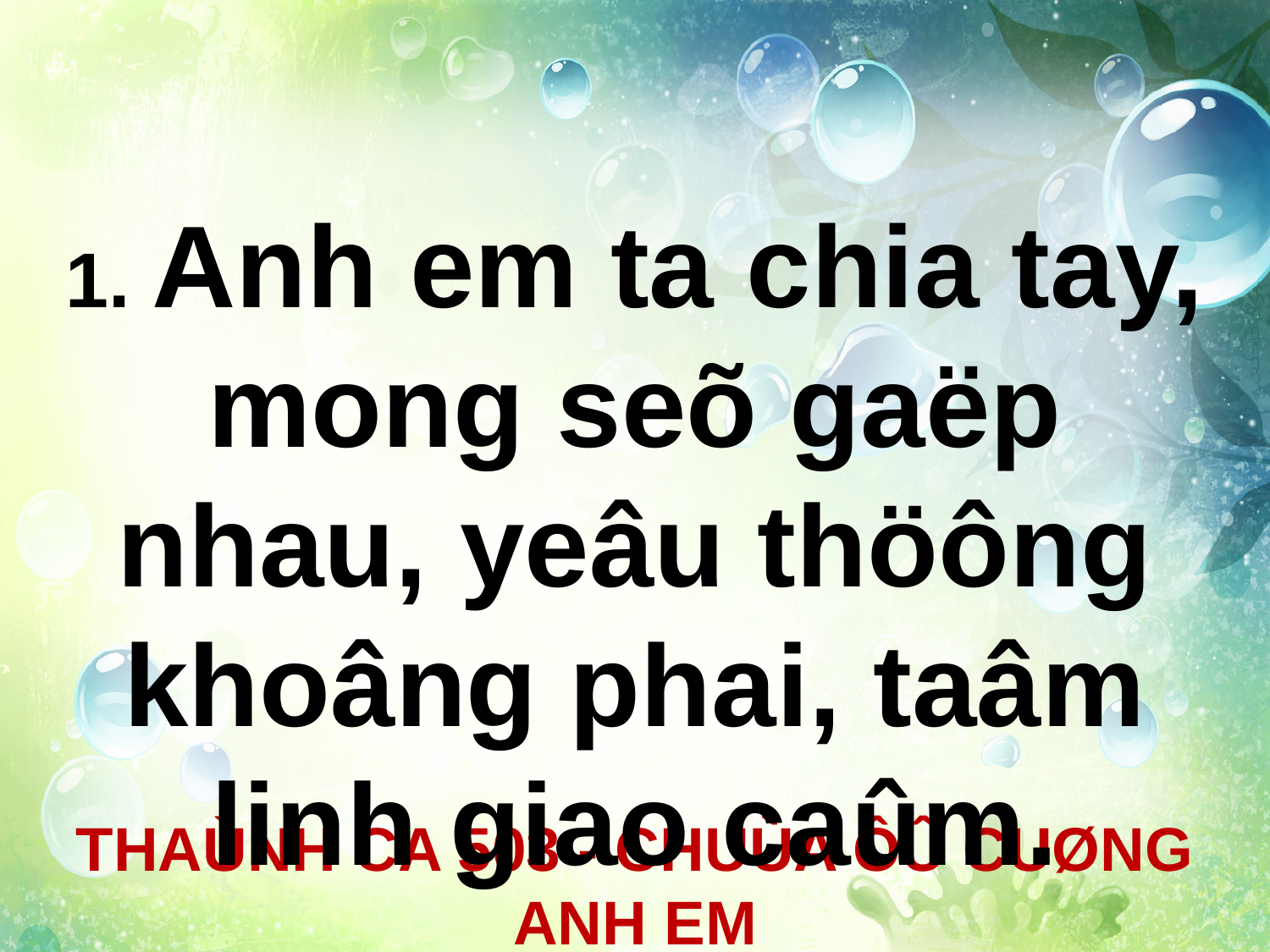

1. Anh em ta chia tay, mong seõ gaëp nhau, yeâu thöông khoâng phai, taâm linh giao caûm.
THAÙNH CA 503 - CHUÙA ÔÛ CUØNG ANH EM